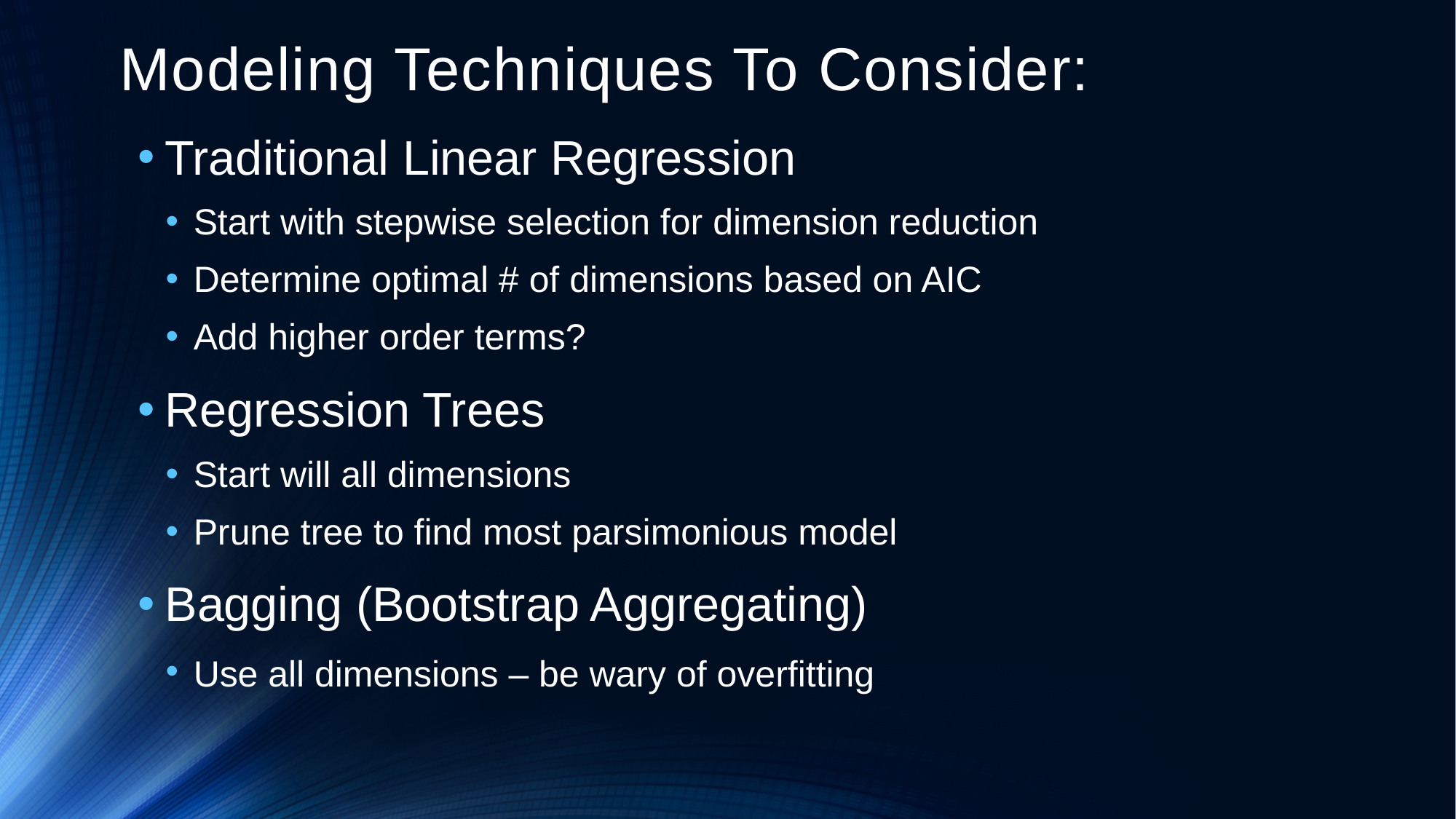

# Modeling Techniques To Consider:
Traditional Linear Regression
Start with stepwise selection for dimension reduction
Determine optimal # of dimensions based on AIC
Add higher order terms?
Regression Trees
Start will all dimensions
Prune tree to find most parsimonious model
Bagging (Bootstrap Aggregating)
Use all dimensions – be wary of overfitting